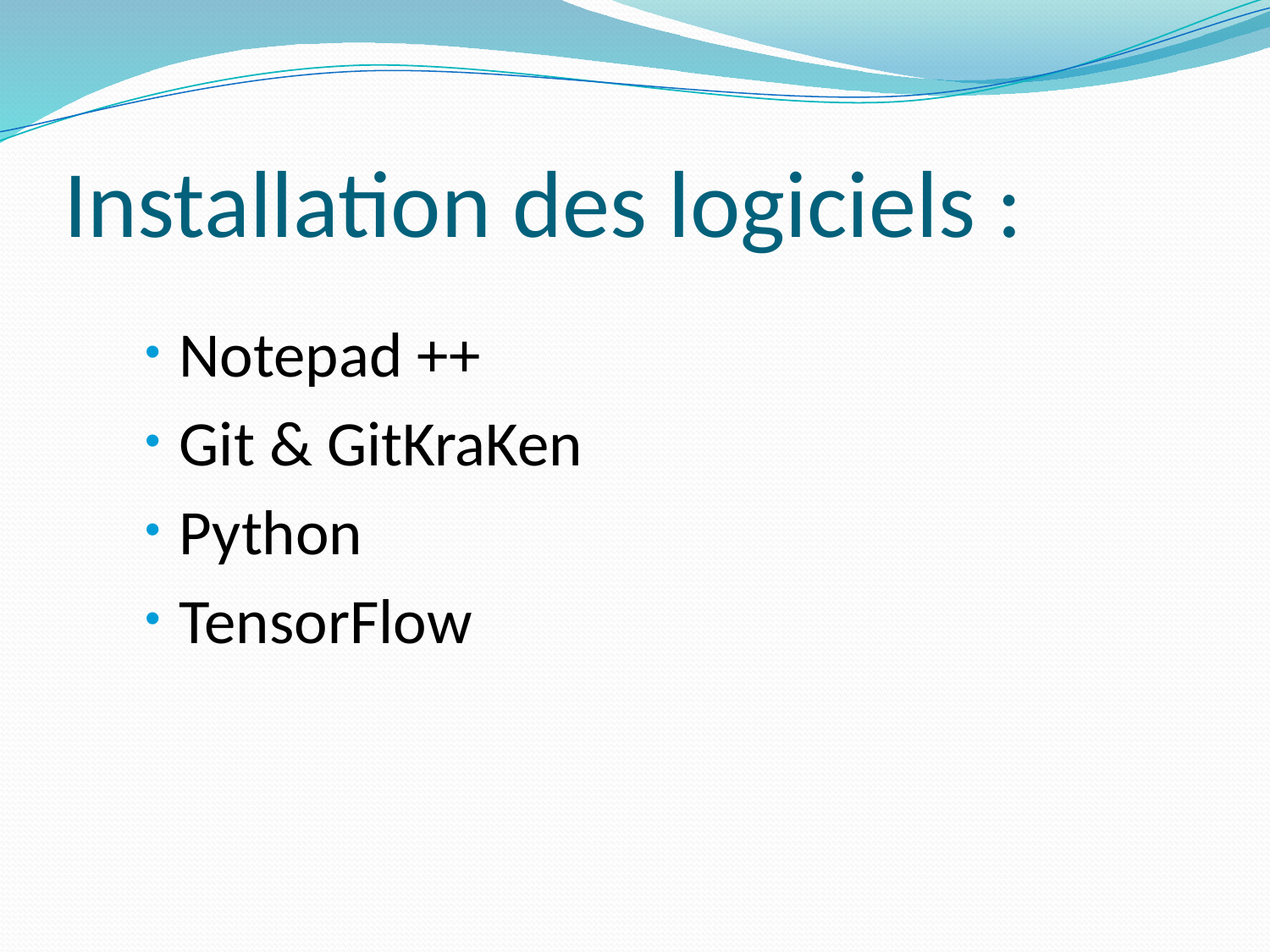

# Installation des logiciels :
Notepad ++
Git & GitKraKen
Python
TensorFlow